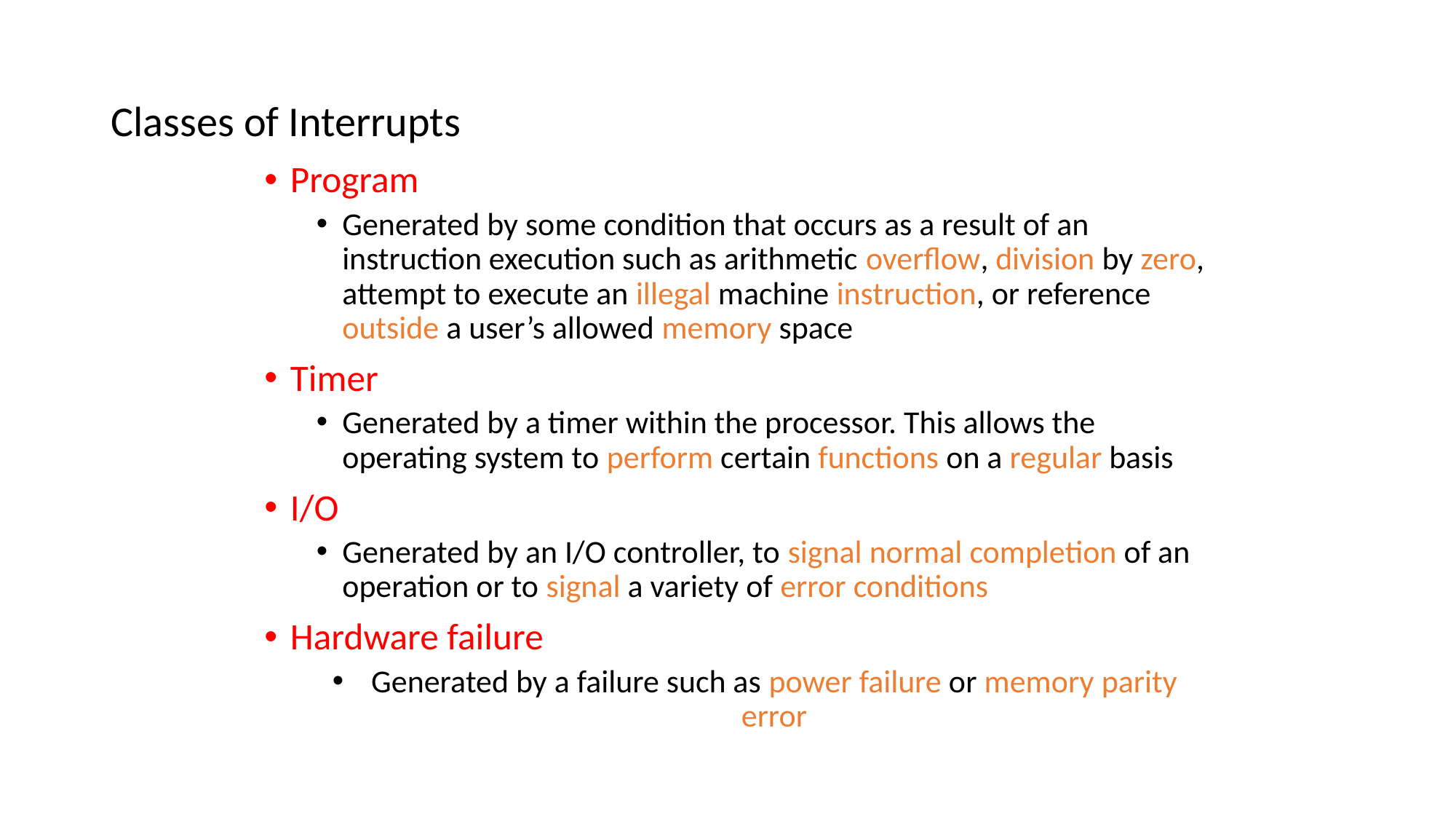

# Classes of Interrupts
Program
Generated by some condition that occurs as a result of an instruction execution such as arithmetic overflow, division by zero, attempt to execute an illegal machine instruction, or reference outside a user’s allowed memory space
Timer
Generated by a timer within the processor. This allows the operating system to perform certain functions on a regular basis
I/O
Generated by an I/O controller, to signal normal completion of an operation or to signal a variety of error conditions
Hardware failure
Generated by a failure such as power failure or memory parity error